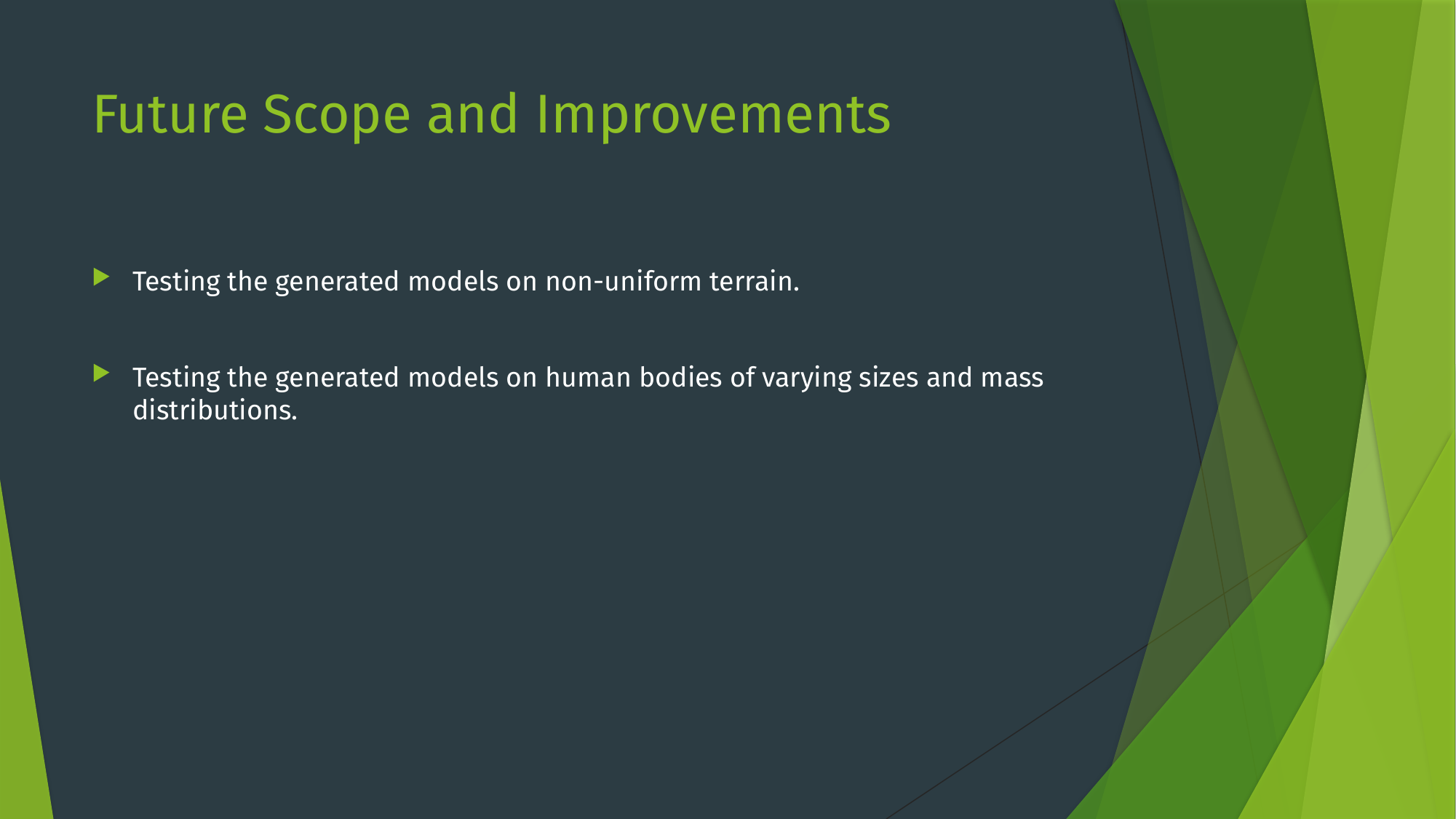

# Future Scope and Improvements
Testing the generated models on non-uniform terrain.

Testing the generated models on human bodies of varying sizes and mass distributions.